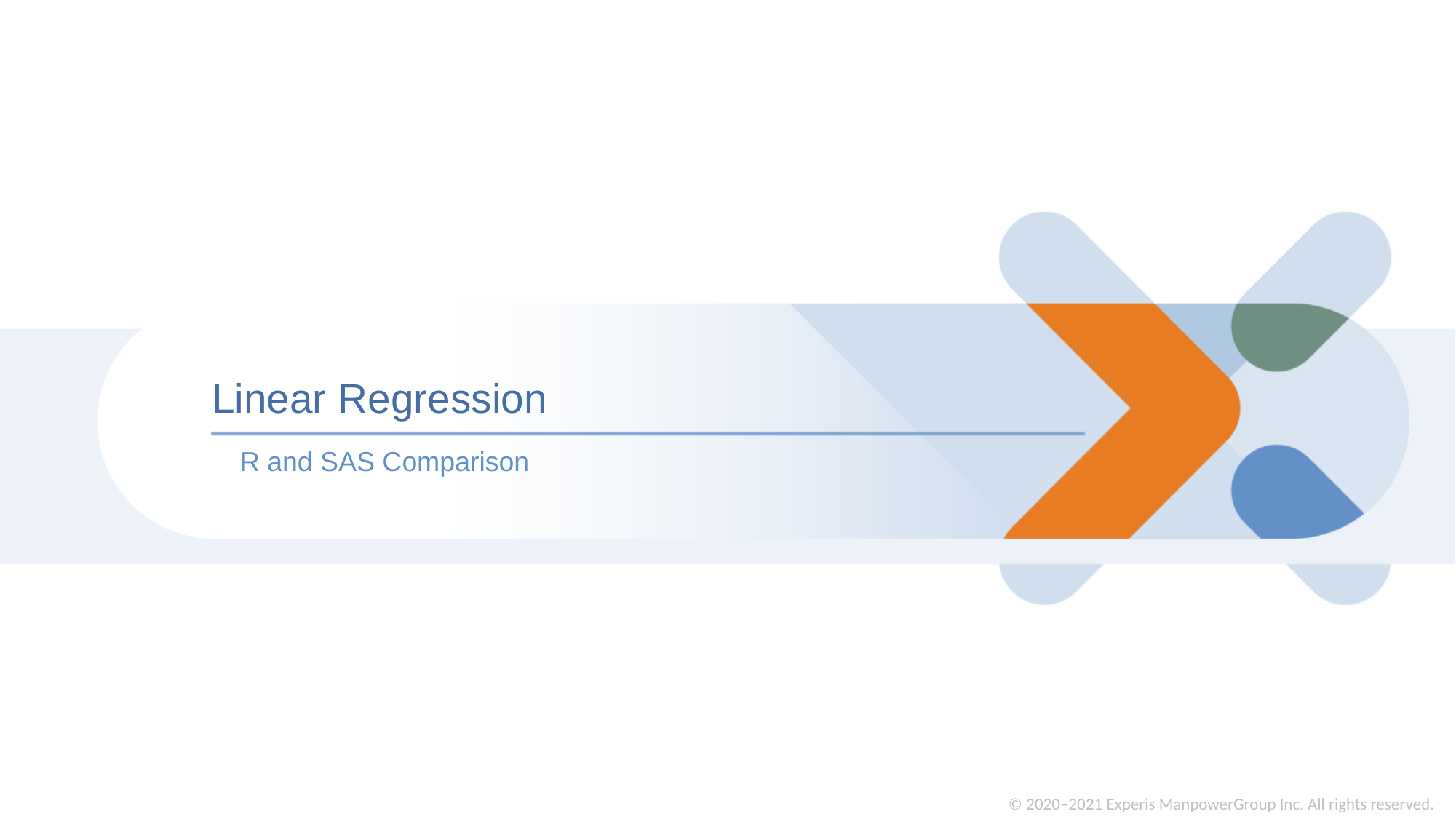

# Linear Regression
R and SAS Comparison